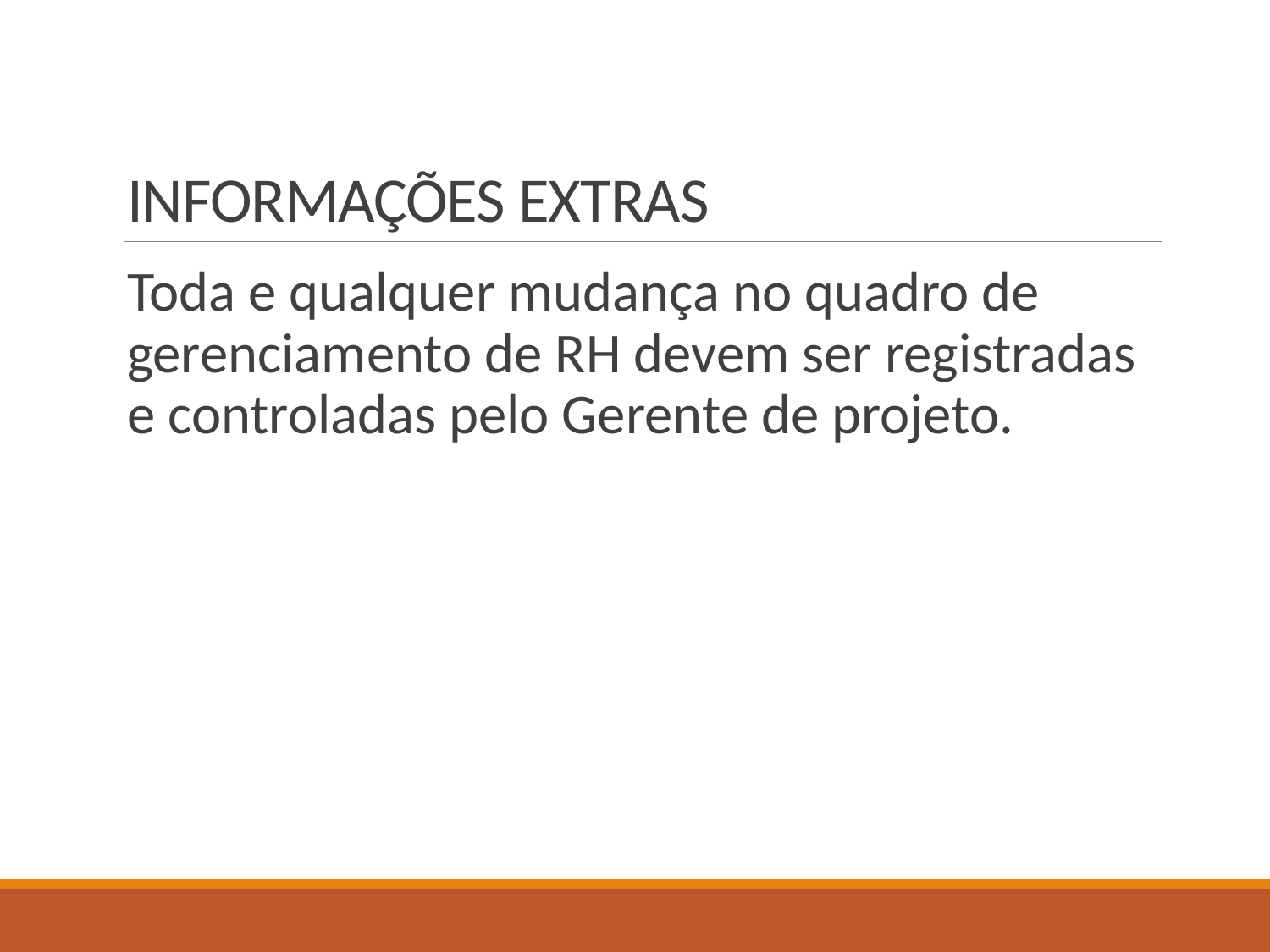

# INFORMAÇÕES EXTRAS
Toda e qualquer mudança no quadro de gerenciamento de RH devem ser registradas e controladas pelo Gerente de projeto.